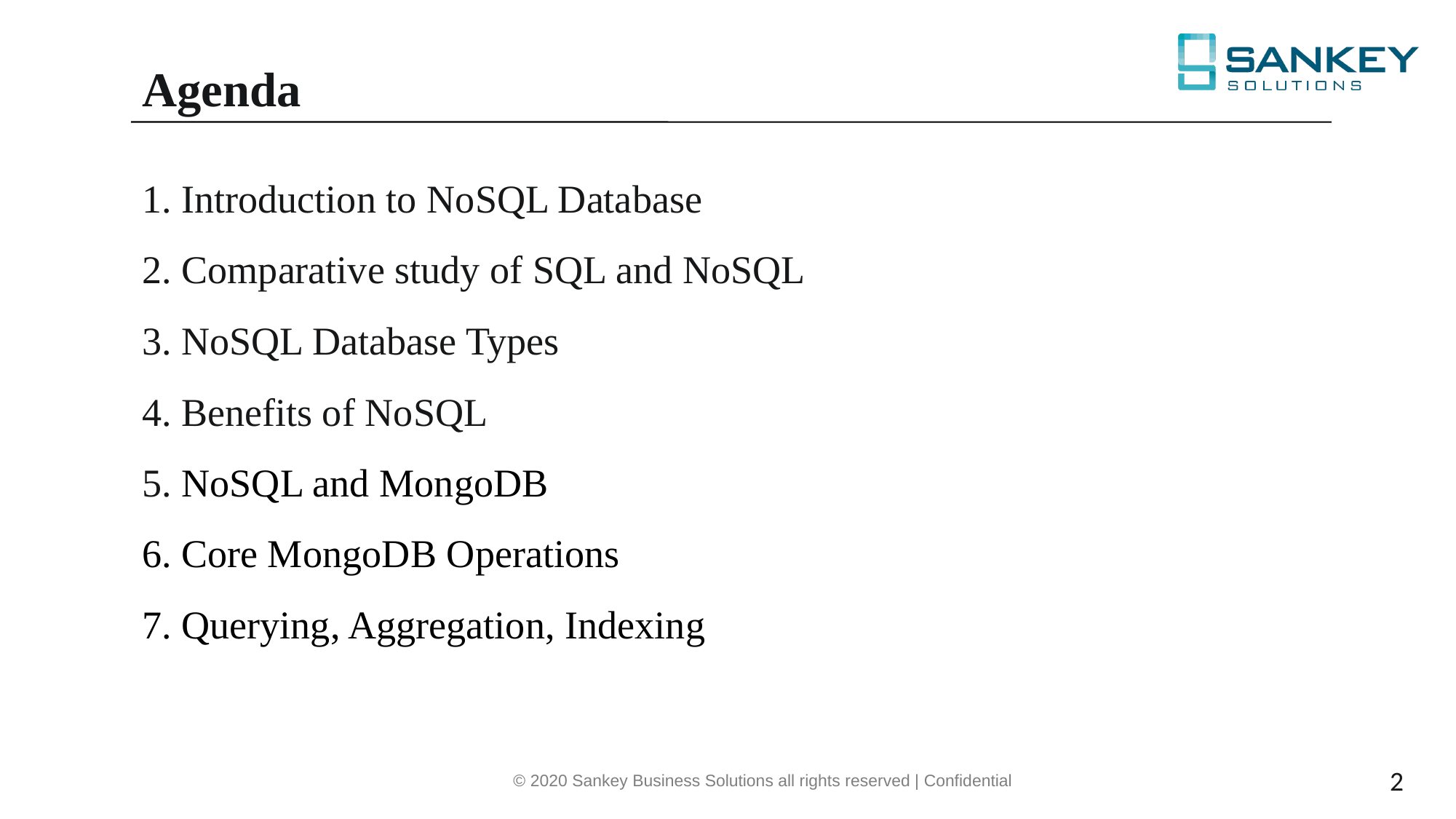

Agenda
1. Introduction to NoSQL Database
2. Comparative study of SQL and NoSQL
3. NoSQL Database Types
4. Benefits of NoSQL
5. NoSQL and MongoDB
6. Core MongoDB Operations
7. Querying, Aggregation, Indexing